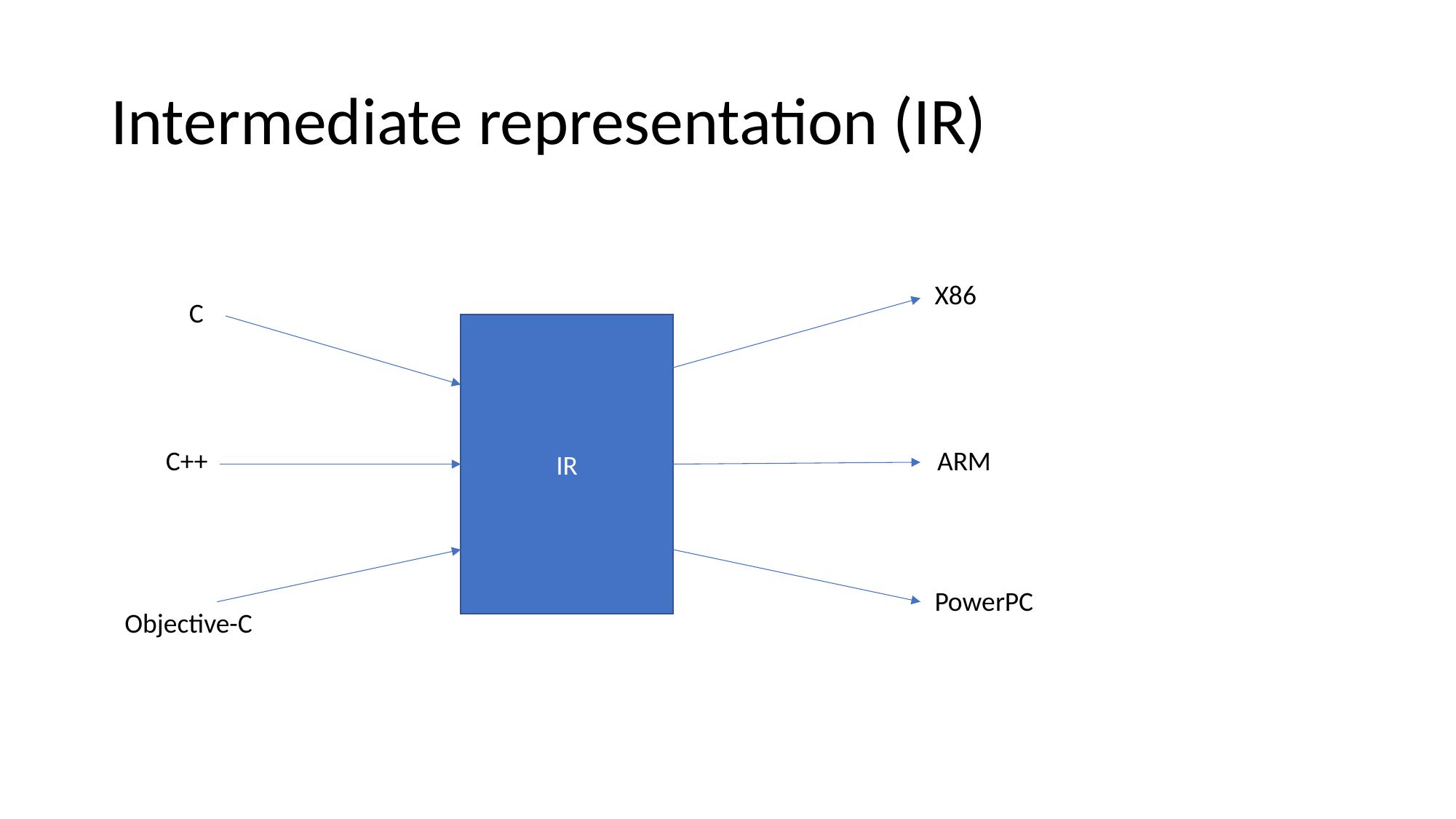

# Intermediate representation (IR)

X86
C
IR
C++
ARM
PowerPC
Objective-C